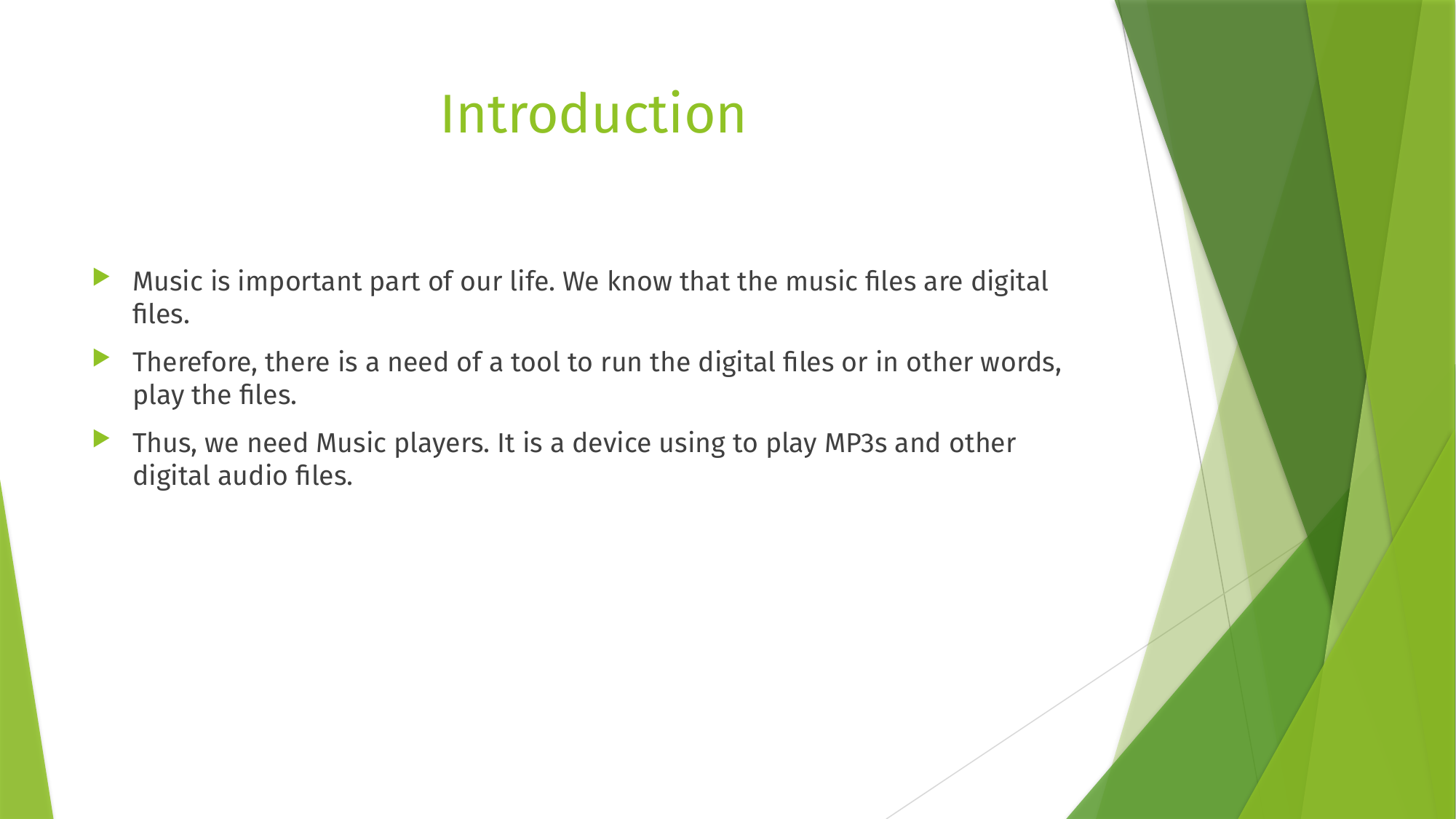

# Introduction
Music is important part of our life. We know that the music files are digital files.
Therefore, there is a need of a tool to run the digital files or in other words, play the files.
Thus, we need Music players. It is a device using to play MP3s and other digital audio files.